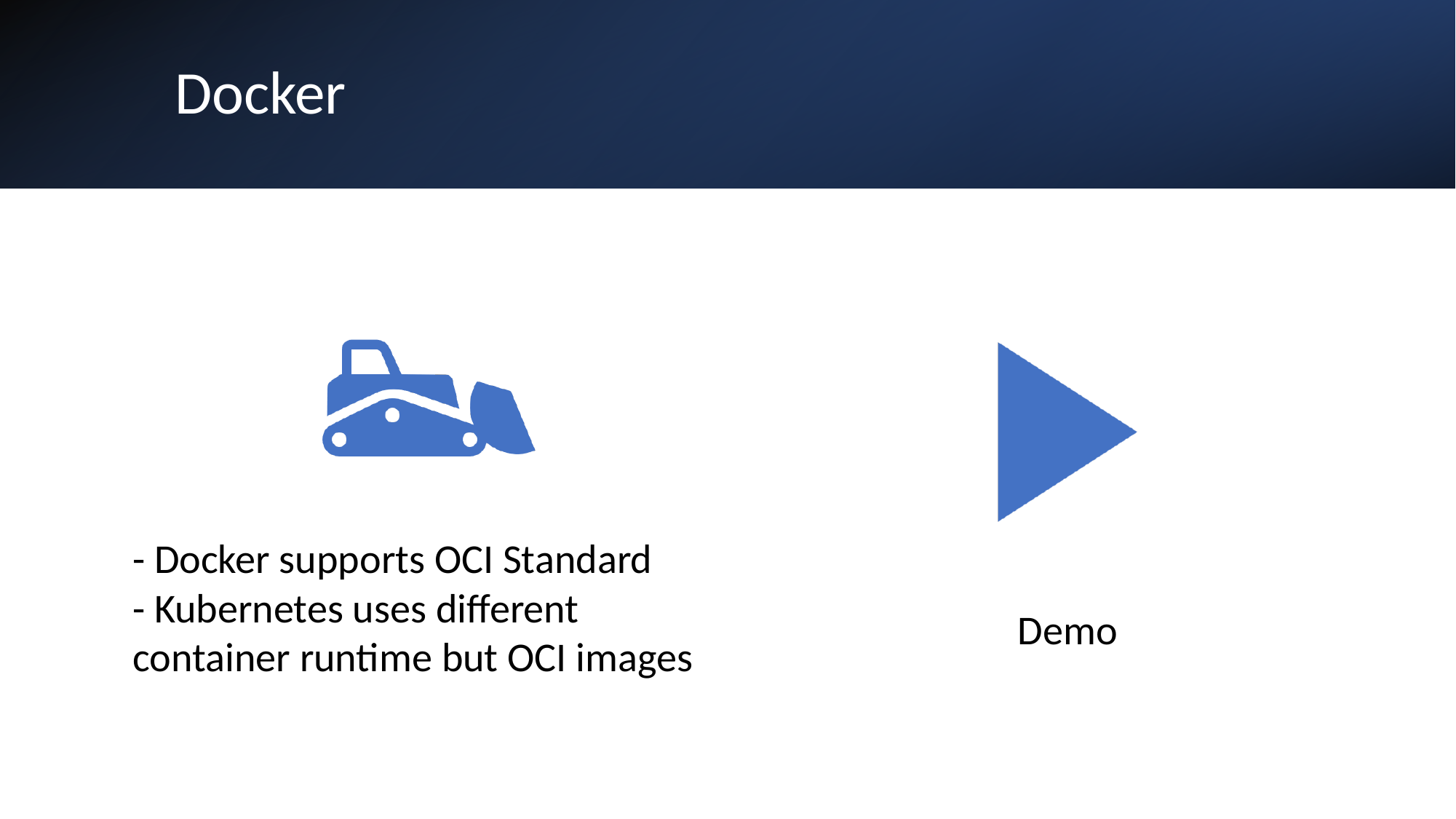

# Docker
- Docker supports OCI Standard
- Kubernetes uses different container runtime but OCI images
Demo